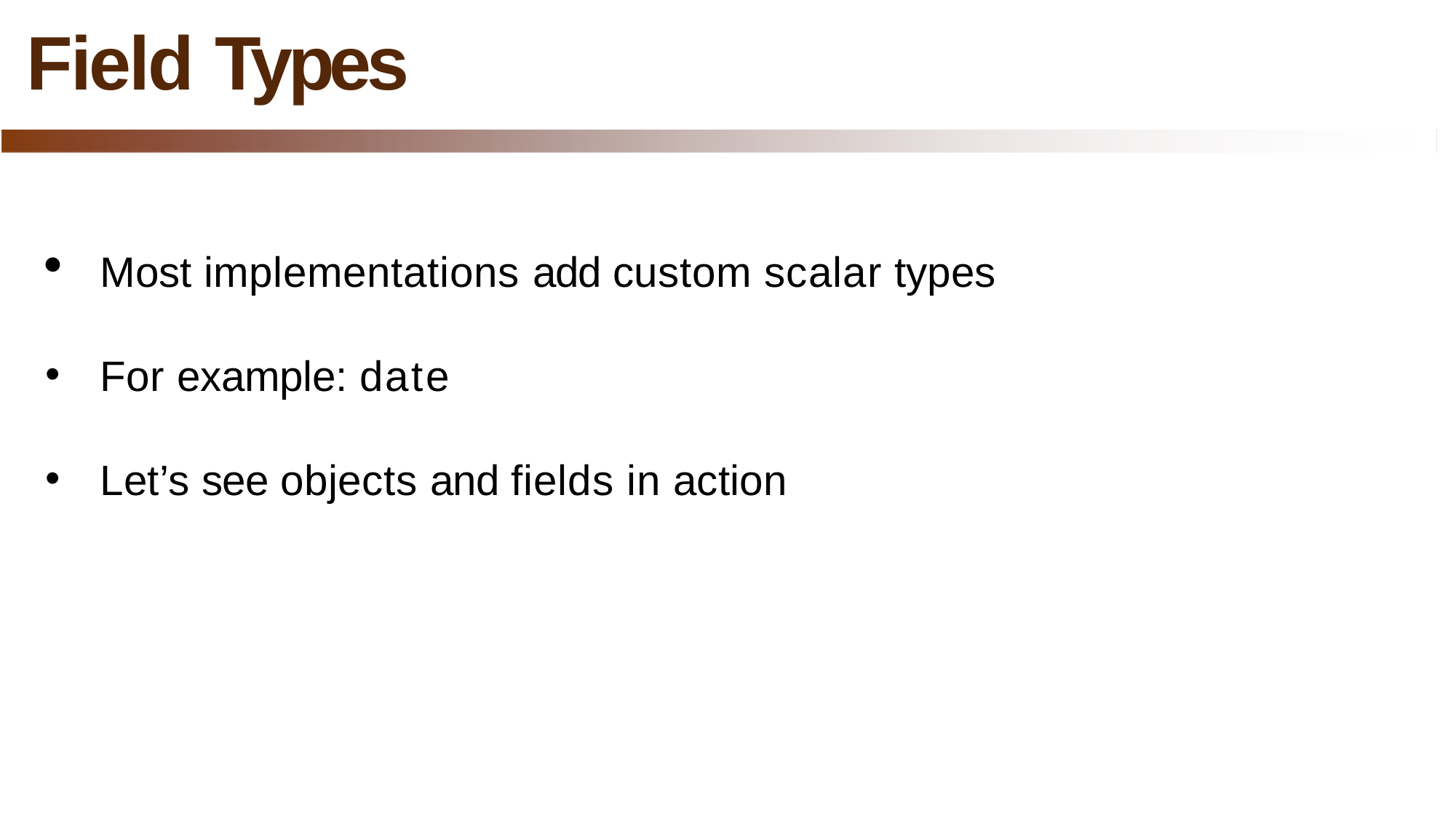

# Field Types

Most implementations add custom scalar types

For example: date

Let’s see objects and fields in action